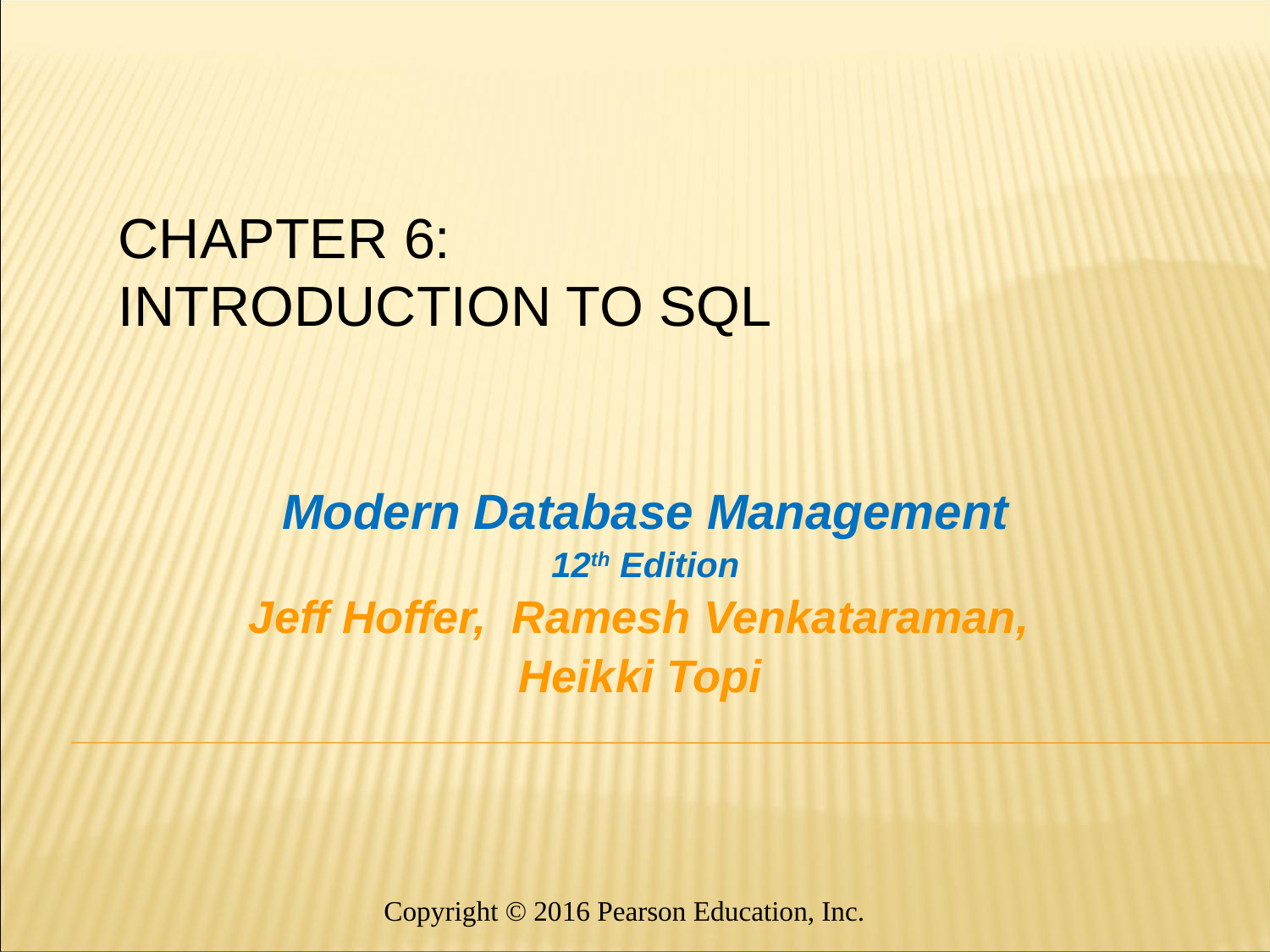

# Chapter 6: Introduction to SQL
Modern Database Management
12th Edition
Jeff Hoffer,  Ramesh Venkataraman,
Heikki Topi